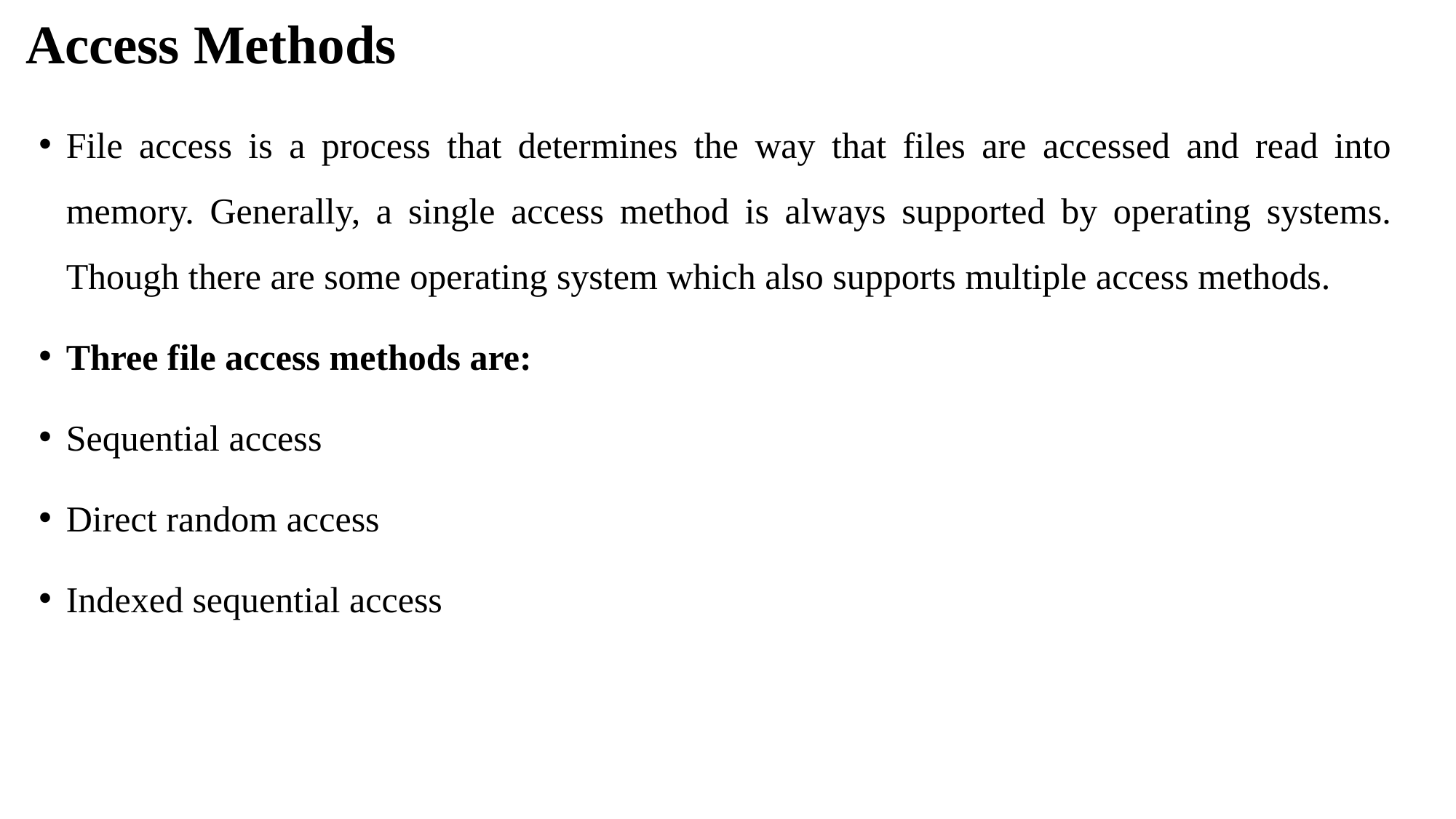

# Access Methods
File access is a process that determines the way that files are accessed and read into memory. Generally, a single access method is always supported by operating systems. Though there are some operating system which also supports multiple access methods.
Three file access methods are:
Sequential access
Direct random access
Indexed sequential access